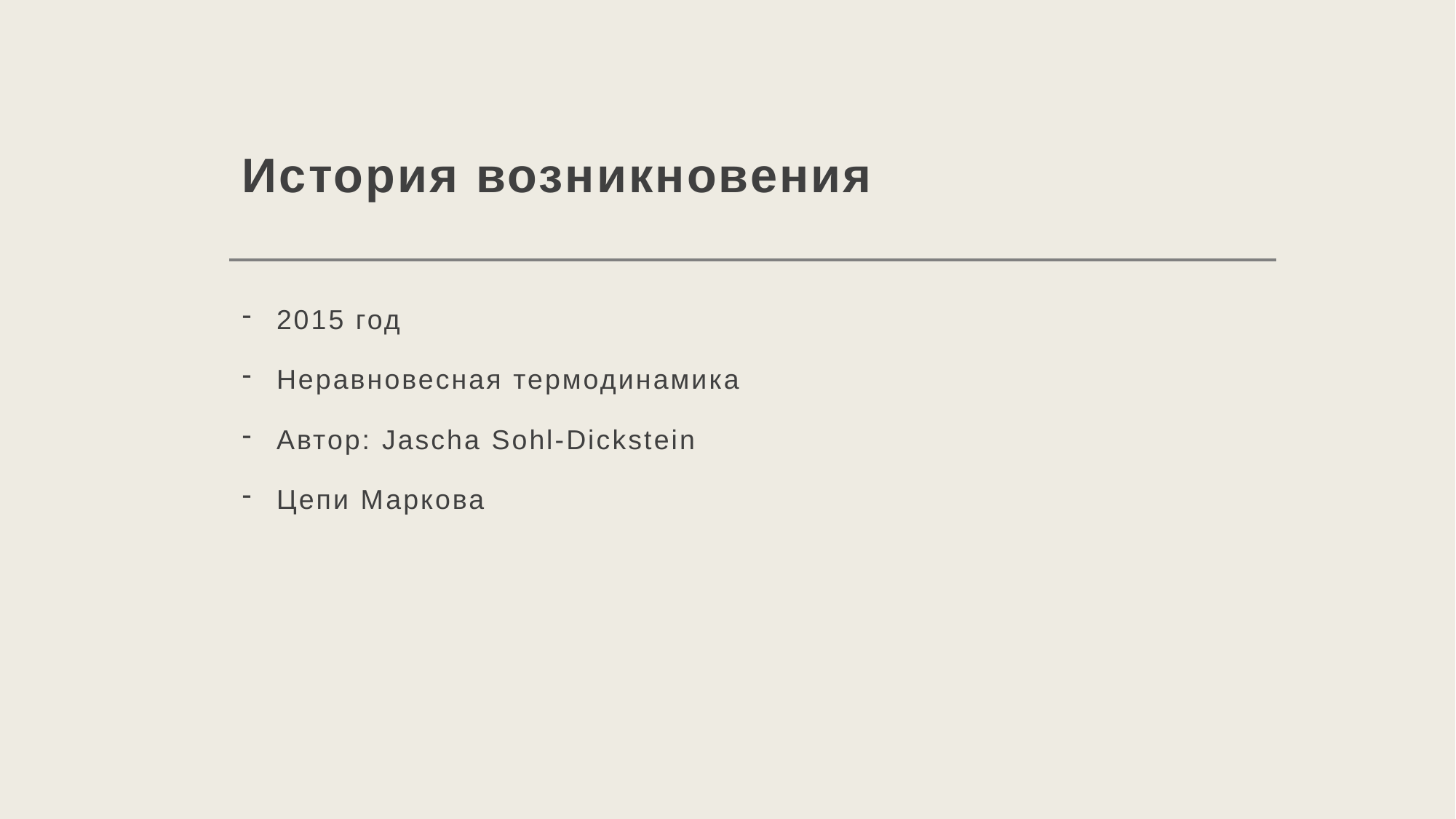

# История возникновения
2015 год
Неравновесная термодинамика
Автор: Jascha Sohl-Dickstein
Цепи Маркова